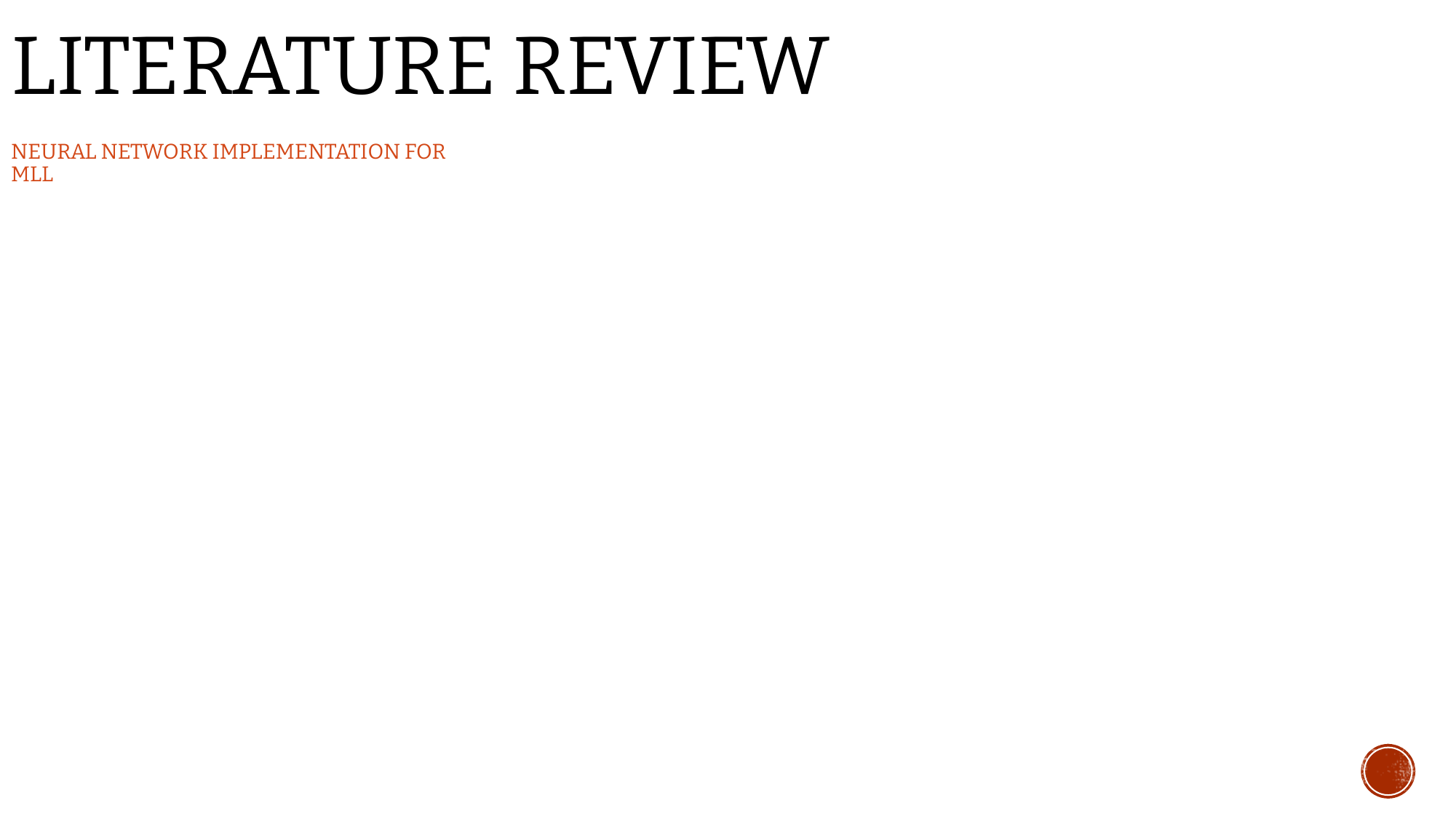

# Literature Review
Neural network implementation for mll